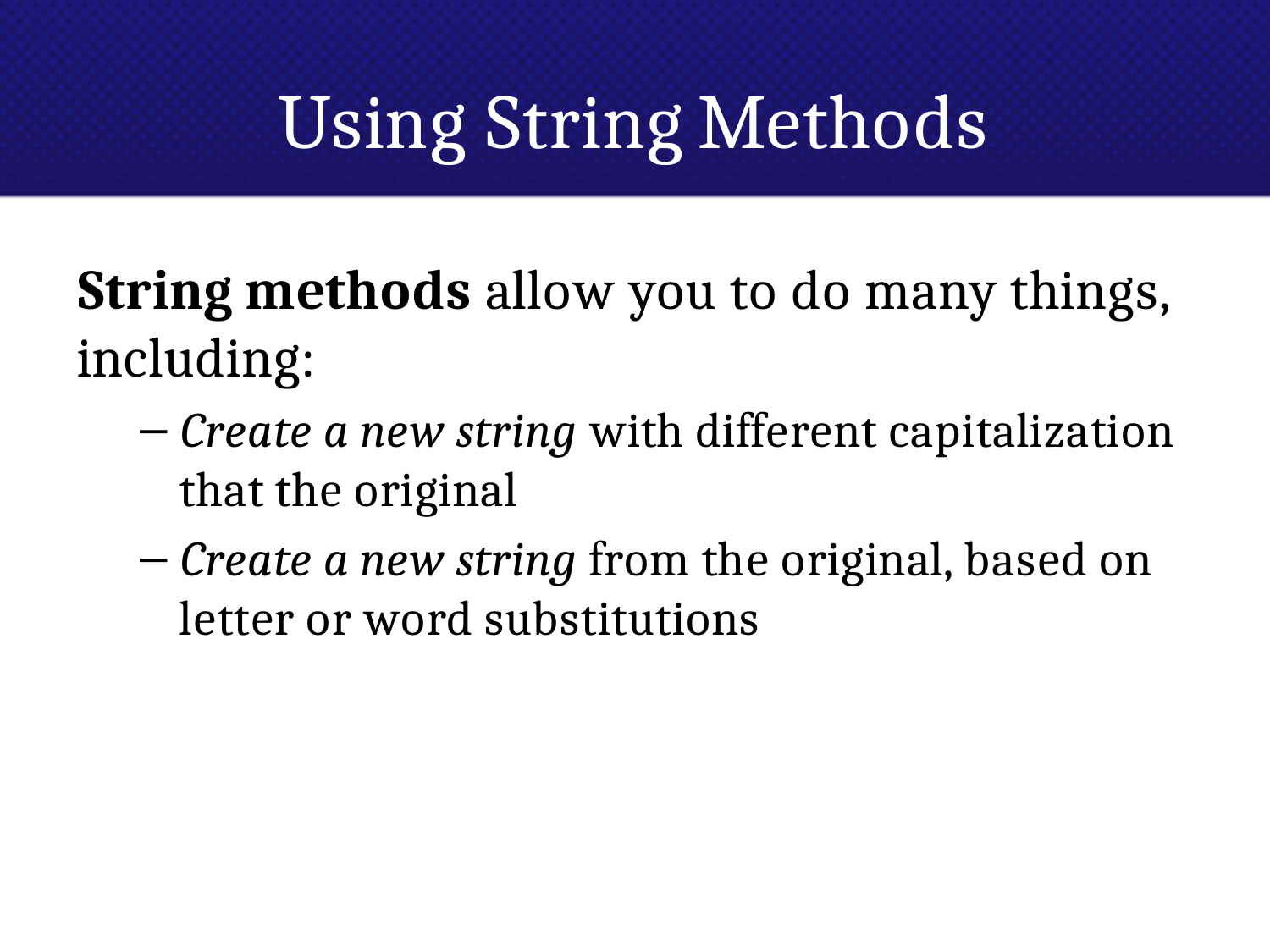

# Using String Methods
String methods allow you to do many things, including:
Create a new string with different capitalization that the original
Create a new string from the original, based on letter or word substitutions